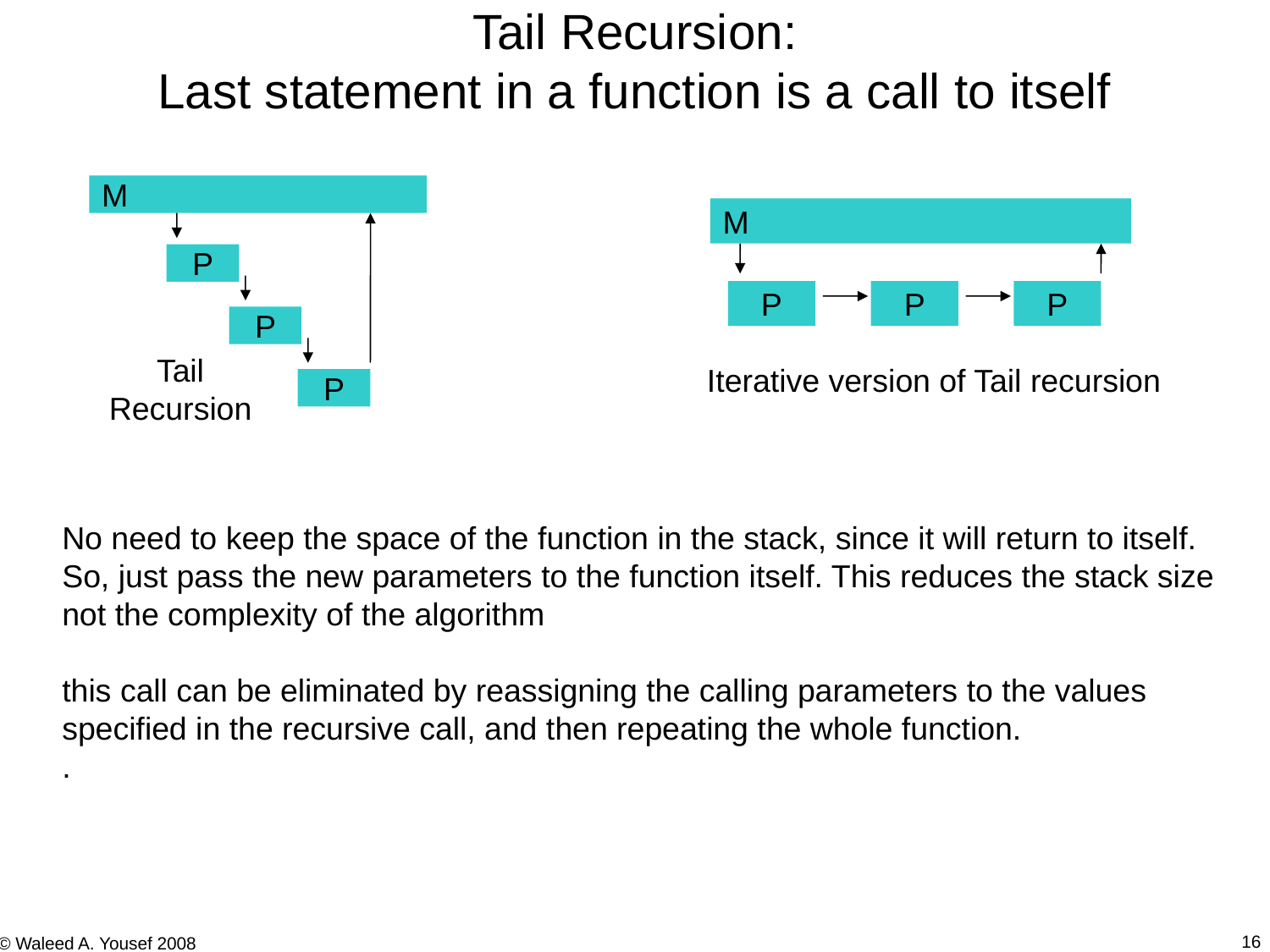

Tail Recursion:
Last statement in a function is a call to itself
M

P

P

P
Tail
Recursion
M

P
P
P

Iterative version of Tail recursion
No need to keep the space of the function in the stack, since it will return to itself. So, just pass the new parameters to the function itself. This reduces the stack size not the complexity of the algorithm

this call can be eliminated by reassigning the calling parameters to the values specified in the recursive call, and then repeating the whole function.
.
16
© Waleed A. Yousef 2008